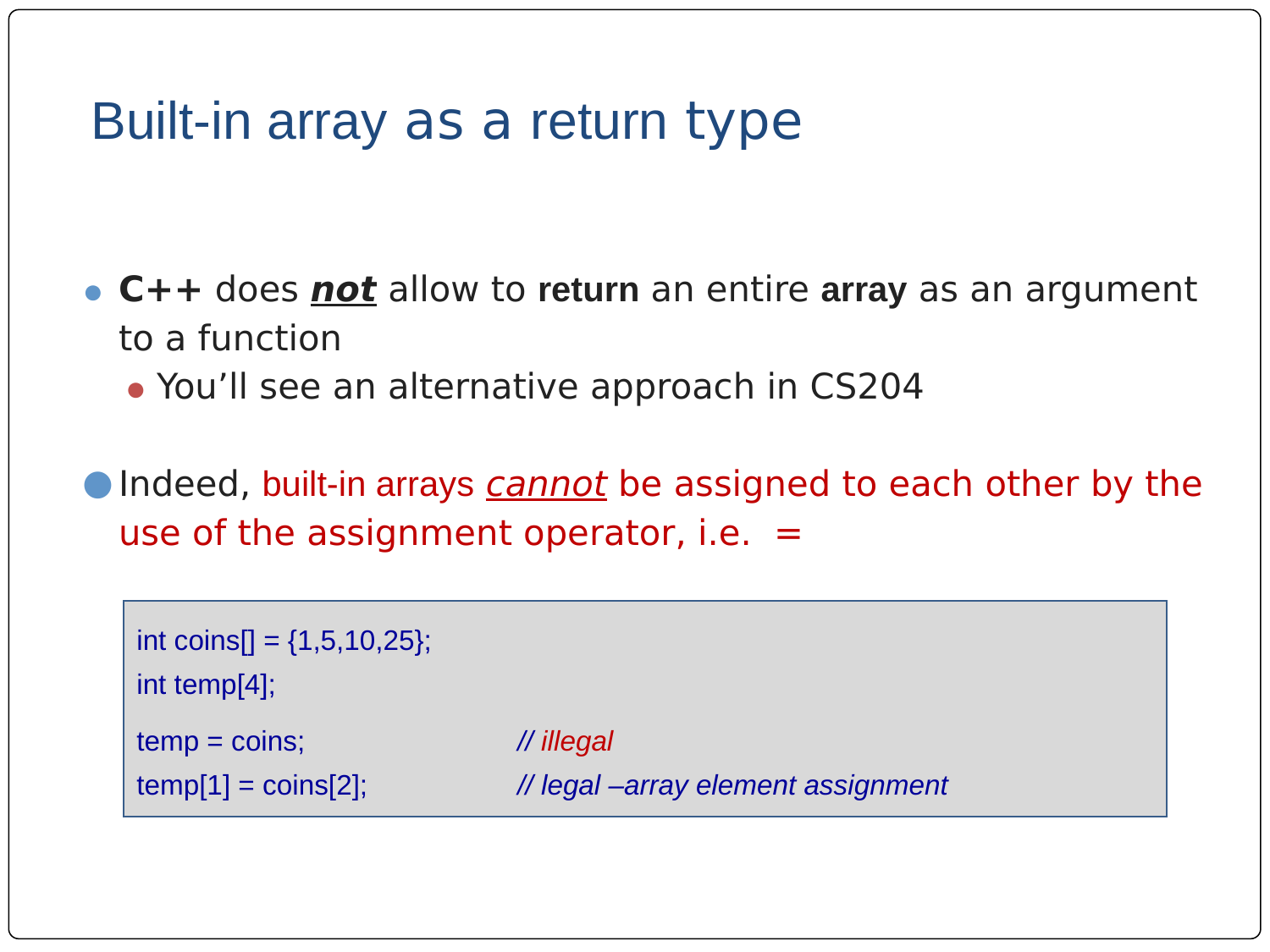

# Built-in array as a return type
C++ does not allow to return an entire array as an argument to a function
You’ll see an alternative approach in CS204
Indeed, built-in arrays cannot be assigned to each other by the use of the assignment operator, i.e.  =

int coins[] = {1,5,10,25};
int temp[4];
temp = coins;	      	// illegal
temp[1] = coins[2];   	// legal –array element assignment